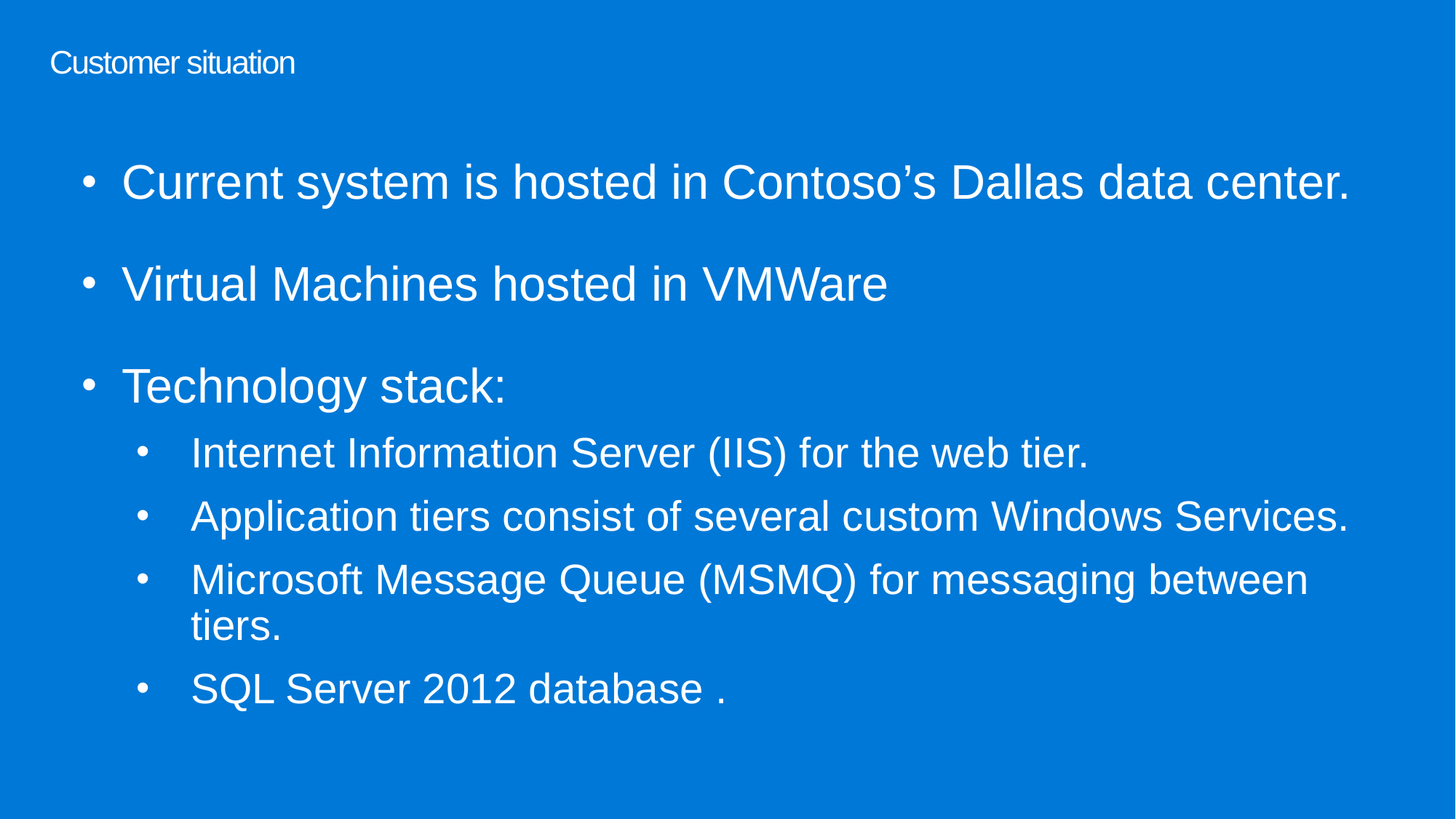

# Customer situation
Current system is hosted in Contoso’s Dallas data center.

Virtual Machines hosted in VMWare

Technology stack:
Internet Information Server (IIS) for the web tier.
Application tiers consist of several custom Windows Services.
Microsoft Message Queue (MSMQ) for messaging between tiers.
SQL Server 2012 database .